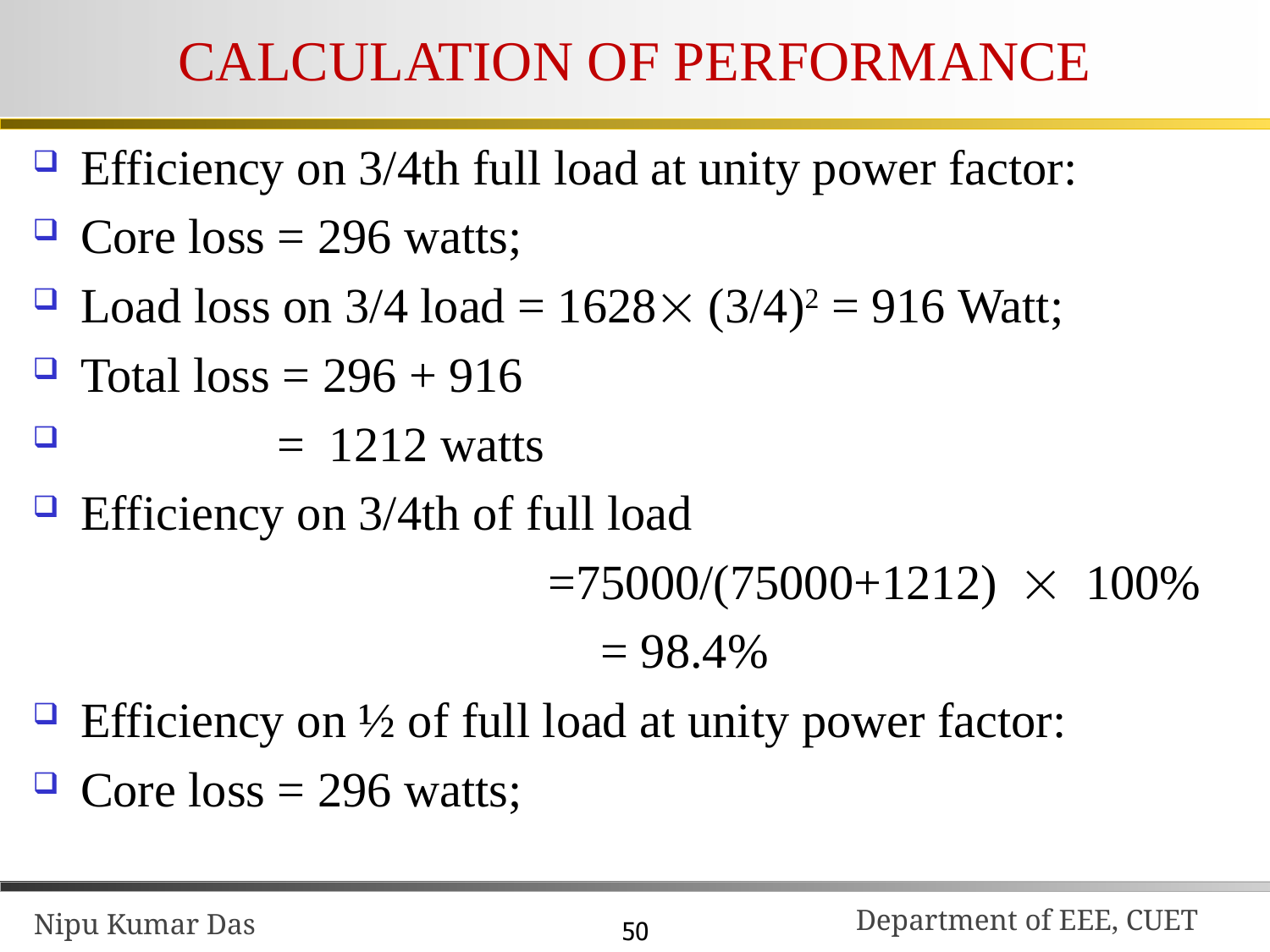

# CALCULATION OF PERFORMANCE
Efficiency on 3/4th full load at unity power factor:
Core loss = 296 watts;
Load loss on 3/4 load = 1628× (3/4)2 = 916 Watt;
Total loss = 296 + 916
                =  1212 watts
Efficiency on 3/4th of full load
                                          =75000/(75000+1212)  ×  100%
    				 = 98.4%
Efficiency on ½ of full load at unity power factor:
Core loss = 296 watts;